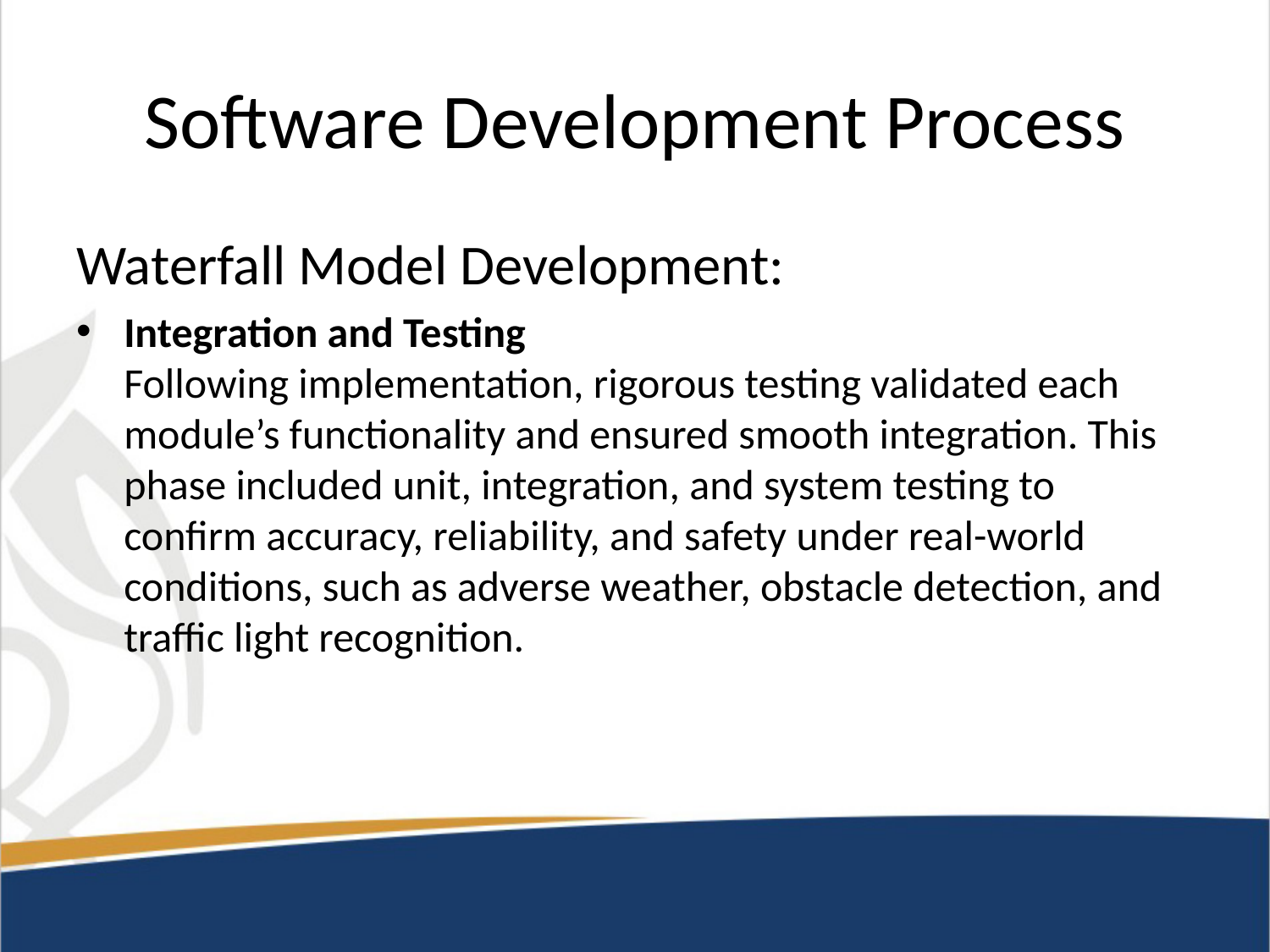

# Software Development Process
Waterfall Model Development:
Integration and Testing
Following implementation, rigorous testing validated each module’s functionality and ensured smooth integration. This phase included unit, integration, and system testing to confirm accuracy, reliability, and safety under real-world conditions, such as adverse weather, obstacle detection, and traffic light recognition.